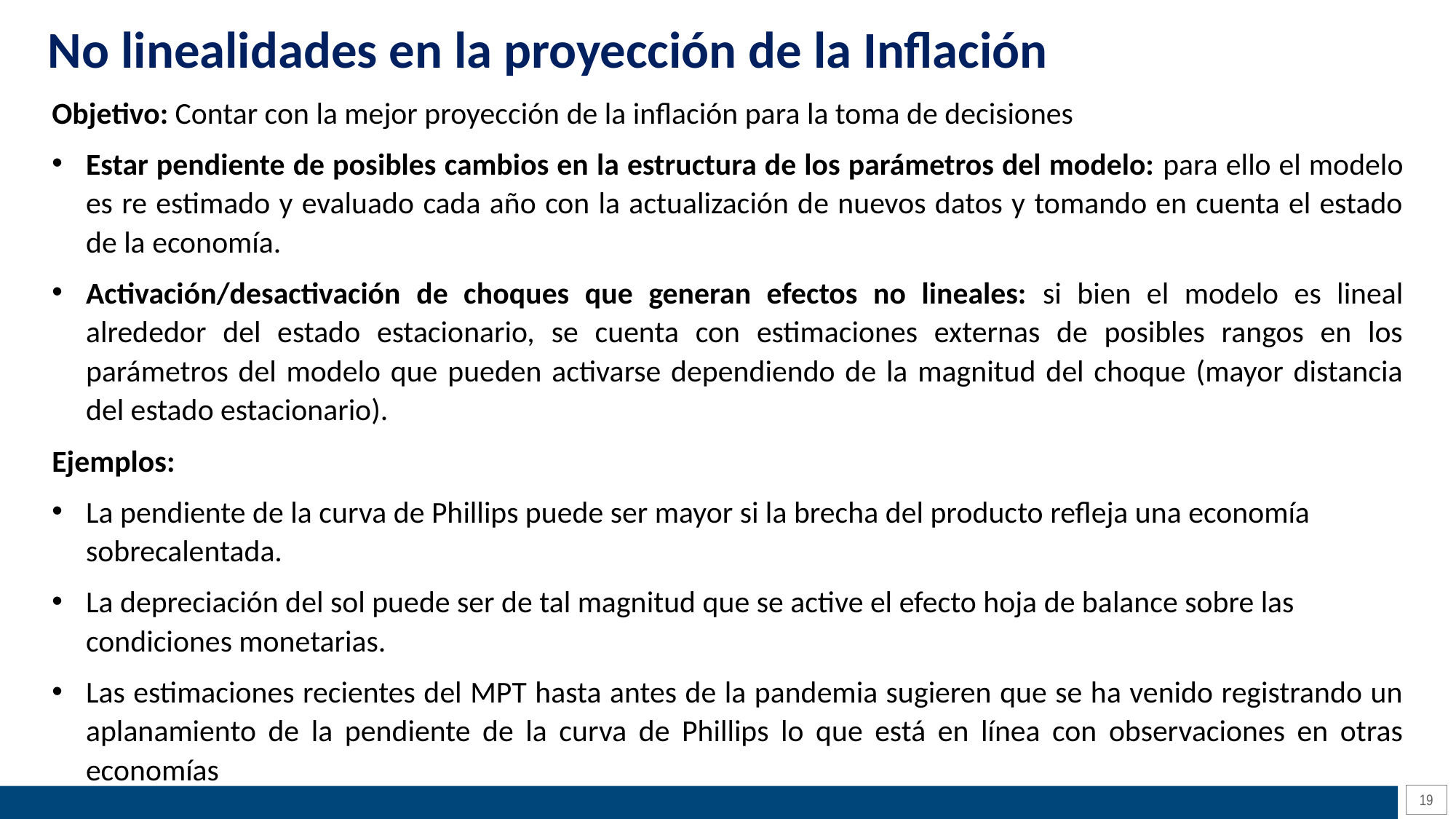

No linealidades en la proyección de la Inflación
Objetivo: Contar con la mejor proyección de la inflación para la toma de decisiones
Estar pendiente de posibles cambios en la estructura de los parámetros del modelo: para ello el modelo es re estimado y evaluado cada año con la actualización de nuevos datos y tomando en cuenta el estado de la economía.
Activación/desactivación de choques que generan efectos no lineales: si bien el modelo es lineal alrededor del estado estacionario, se cuenta con estimaciones externas de posibles rangos en los parámetros del modelo que pueden activarse dependiendo de la magnitud del choque (mayor distancia del estado estacionario).
Ejemplos:
La pendiente de la curva de Phillips puede ser mayor si la brecha del producto refleja una economía sobrecalentada.
La depreciación del sol puede ser de tal magnitud que se active el efecto hoja de balance sobre las condiciones monetarias.
Las estimaciones recientes del MPT hasta antes de la pandemia sugieren que se ha venido registrando un aplanamiento de la pendiente de la curva de Phillips lo que está en línea con observaciones en otras economías
19